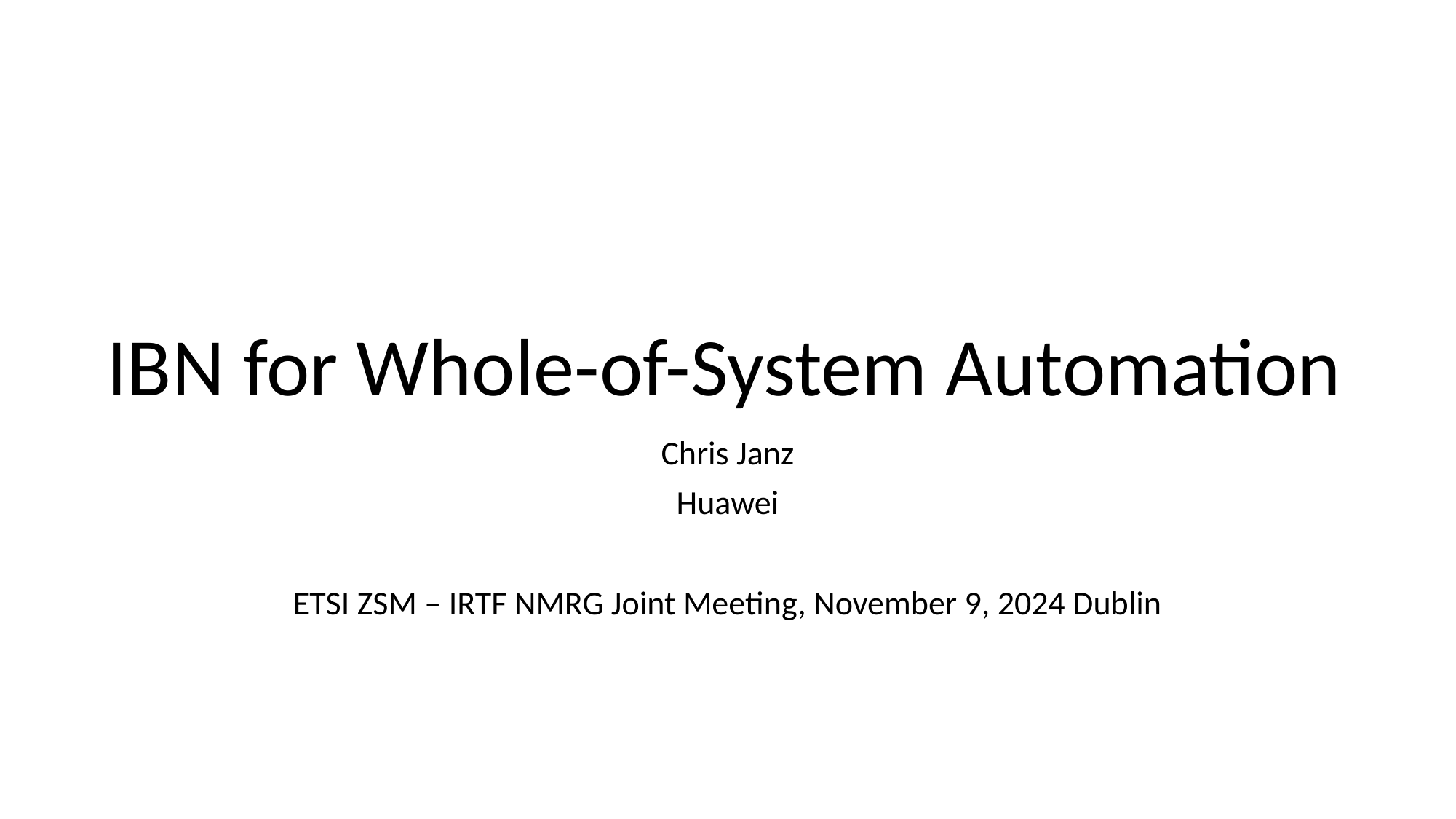

# IBN for Whole-of-System Automation
Chris Janz
Huawei

ETSI ZSM – IRTF NMRG Joint Meeting, November 9, 2024 Dublin